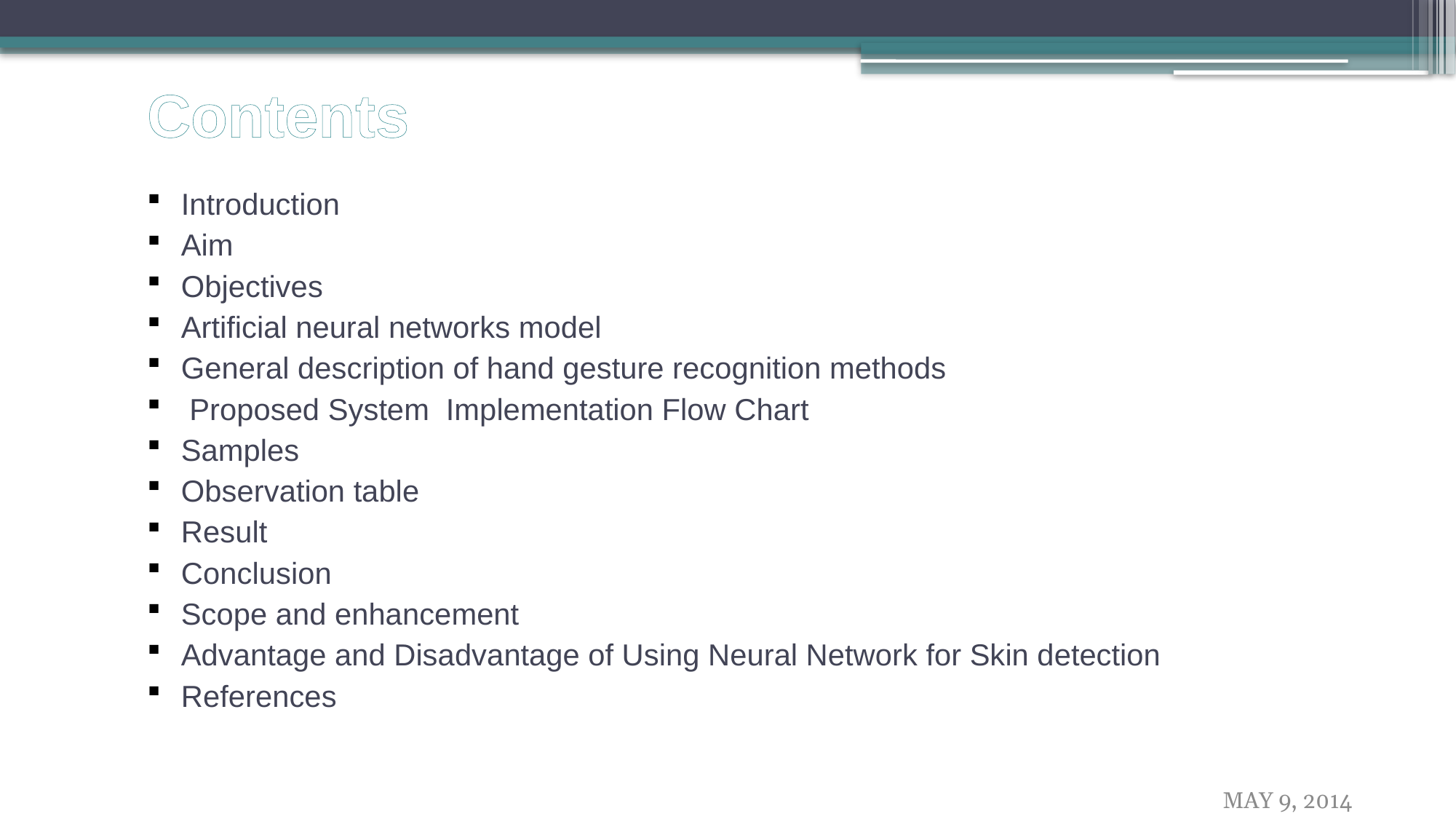

# Contents
Introduction
Aim
Objectives
Artificial neural networks model
General description of hand gesture recognition methods
 Proposed System  Implementation Flow Chart
Samples
Observation table
Result
Conclusion
Scope and enhancement
Advantage and Disadvantage of Using Neural Network for Skin detection
References

2
MAY 9, 2014